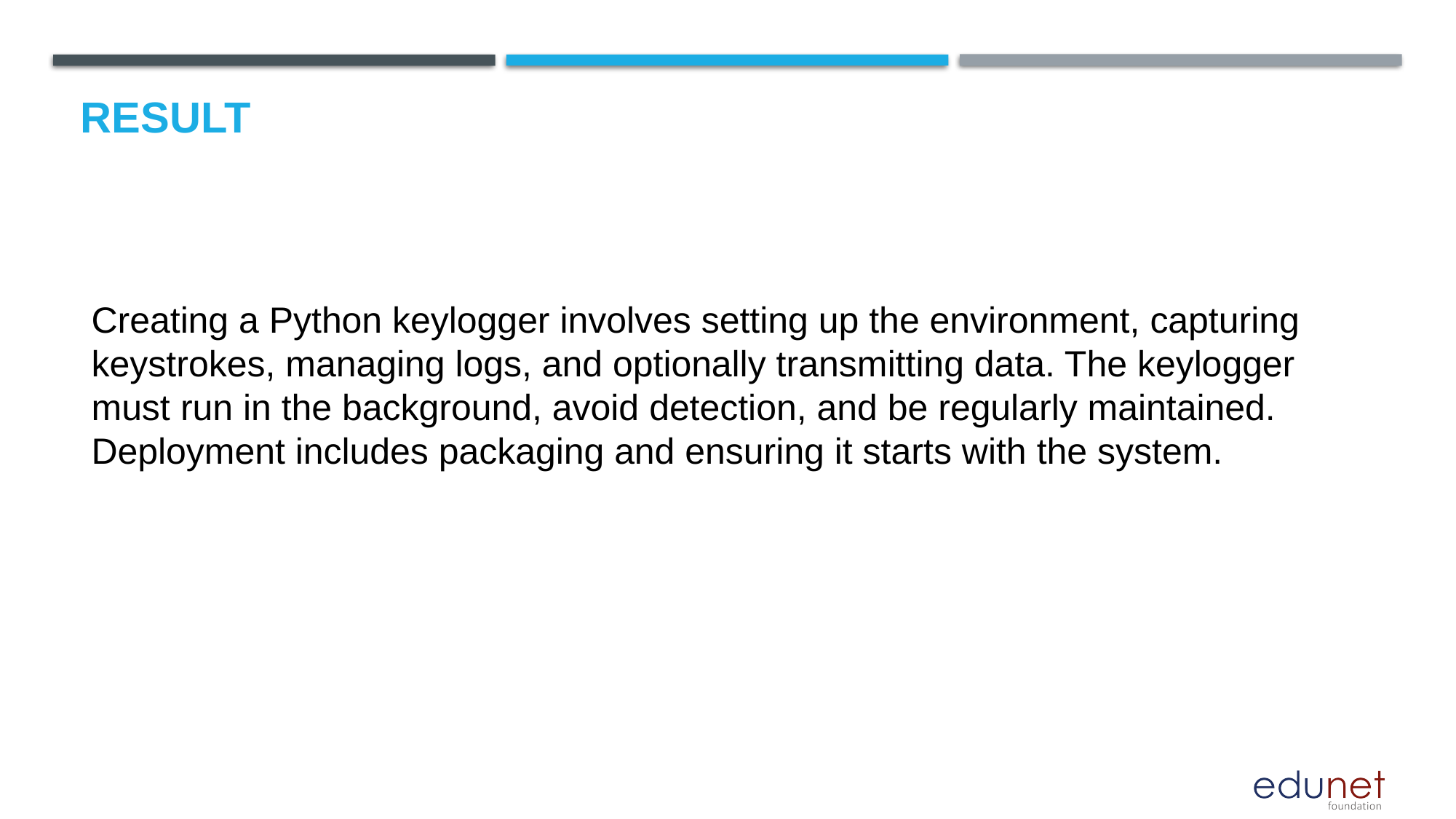

# Result
Creating a Python keylogger involves setting up the environment, capturing keystrokes, managing logs, and optionally transmitting data. The keylogger must run in the background, avoid detection, and be regularly maintained. Deployment includes packaging and ensuring it starts with the system.